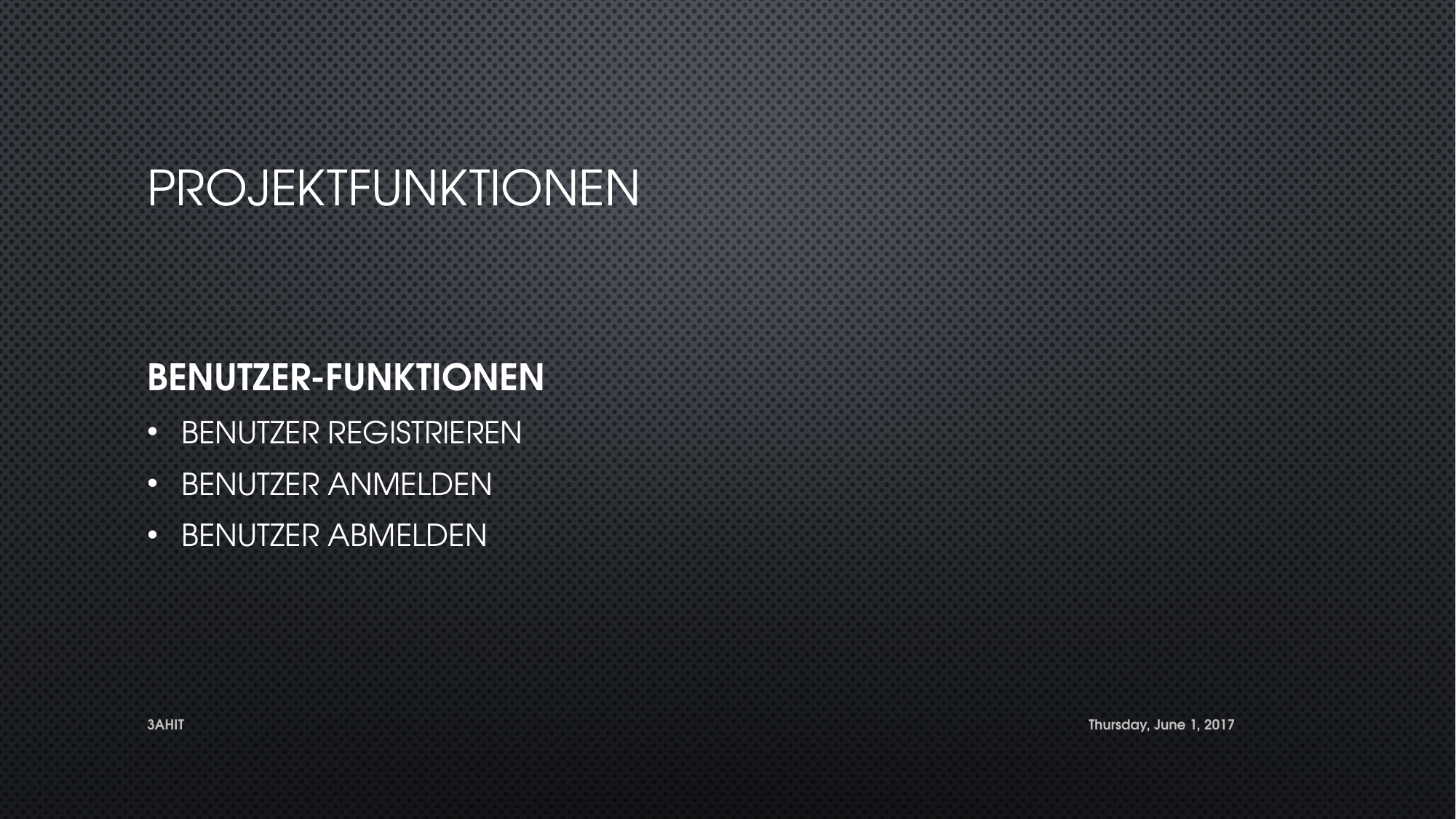

# Projektfunktionen
Benutzer-Funktionen
Benutzer registrieren
Benutzer Anmelden
Benutzer Abmelden

3AHIT
Thursday, June 1, 2017